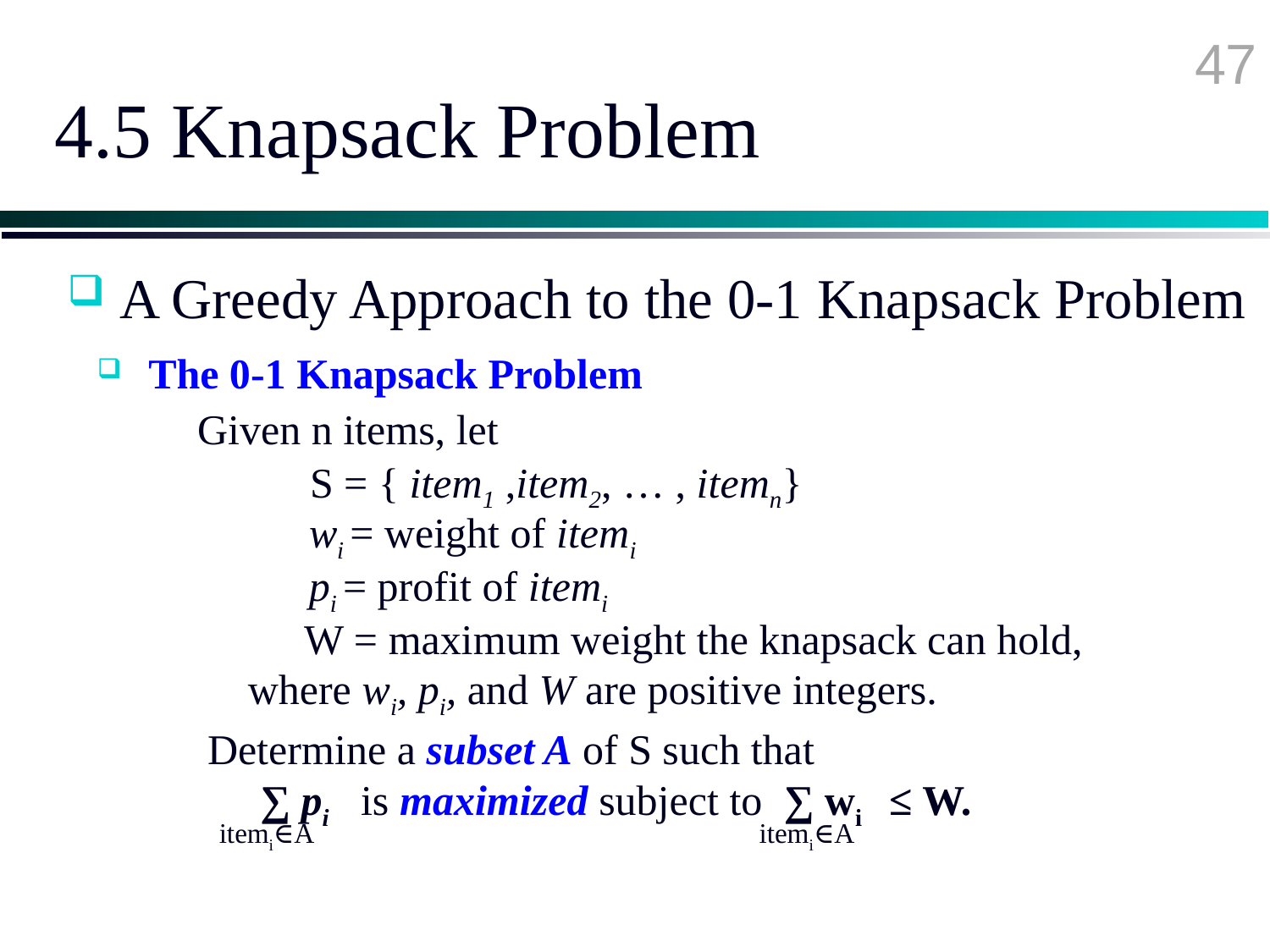

47
# 4.5 Knapsack Problem
 A Greedy Approach to the 0-1 Knapsack Problem
  The 0-1 Knapsack Problem
Given n items, let
S = { item1 ,item2, … , itemn}
wi = weight of itemi
pi = profit of itemi
W = maximum weight the knapsack can hold,
where wi, pi, and W are positive integers.
Determine a subset A of S such that
     ∑ pi   is maximized subject to  ∑ wi   ≤ W.

 itemi∈A
 itemi∈A